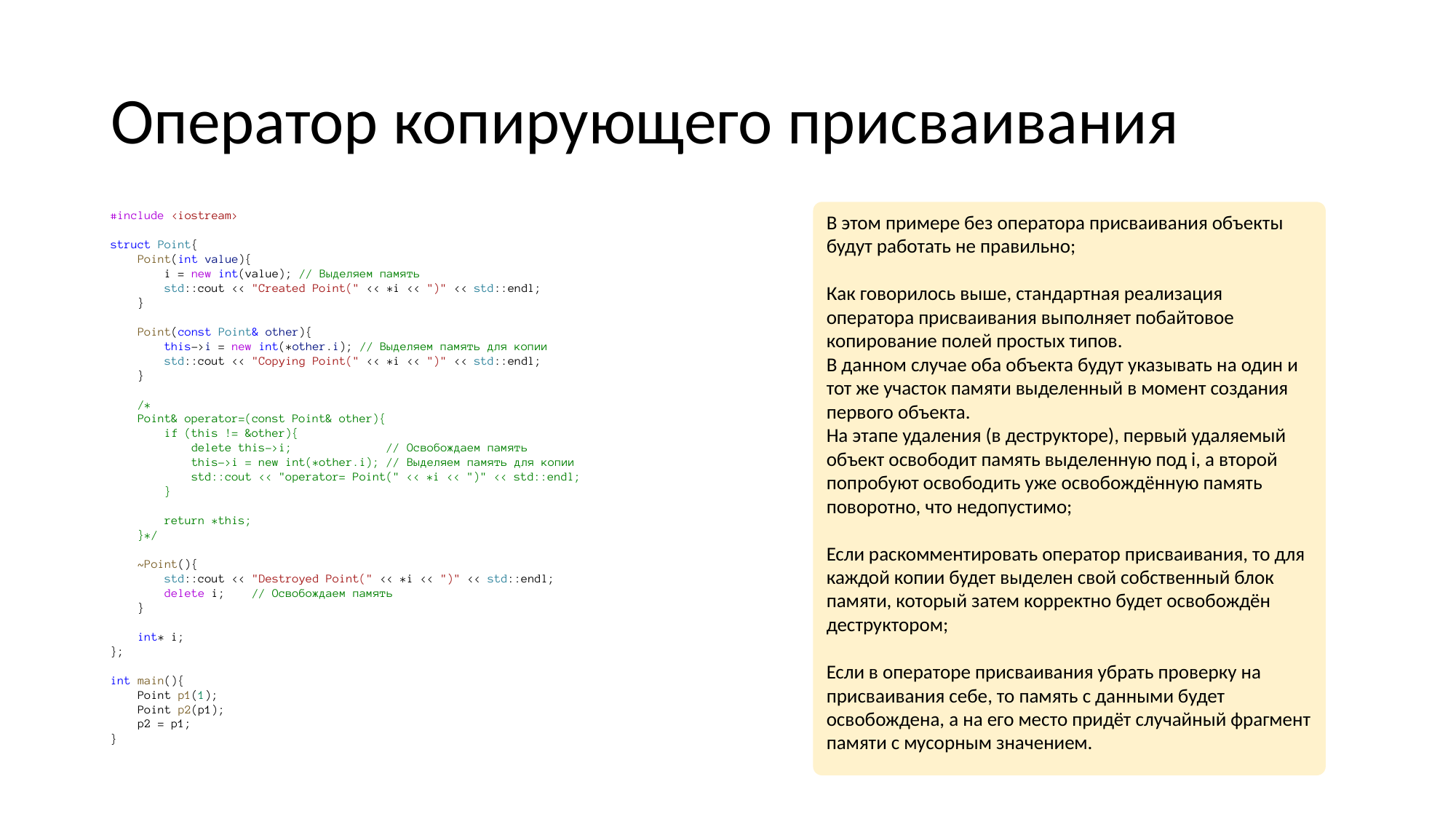

# Оператор копирующего присваивания
В этом примере без оператора присваивания объекты будут работать не правильно;

Как говорилось выше, стандартная реализация оператора присваивания выполняет побайтовое копирование полей простых типов.
В данном случае оба объекта будут указывать на один и тот же участок памяти выделенный в момент создания первого объекта.
На этапе удаления (в деструкторе), первый удаляемый объект освободит память выделенную под i, а второй попробуют освободить уже освобождённую память поворотно, что недопустимо;

Если раскомментировать оператор присваивания, то для каждой копии будет выделен свой собственный блок памяти, который затем корректно будет освобождён деструктором;

Если в операторе присваивания убрать проверку на присваивания себе, то память с данными будет освобождена, а на его место придёт случайный фрагмент памяти с мусорным значением.
#include <iostream>
struct Point{
    Point(int value){
        i = new int(value); // Выделяем память
        std::cout << "Created Point(" << *i << ")" << std::endl;
    }

    Point(const Point& other){
        this->i = new int(*other.i); // Выделяем память для копии
        std::cout << "Copying Point(" << *i << ")" << std::endl;
    }

    /*
    Point& operator=(const Point& other){
        if (this != &other){
            delete this->i;              // Освобождаем память
            this->i = new int(*other.i); // Выделяем память для копии
            std::cout << "operator= Point(" << *i << ")" << std::endl;
        }
        return *this;
    }*/

    ~Point(){
        std::cout << "Destroyed Point(" << *i << ")" << std::endl;
        delete i;    // Освобождаем память
    }

    int* i;
};
int main(){
    Point p1(1);
    Point p2(p1);
    p2 = p1;
}